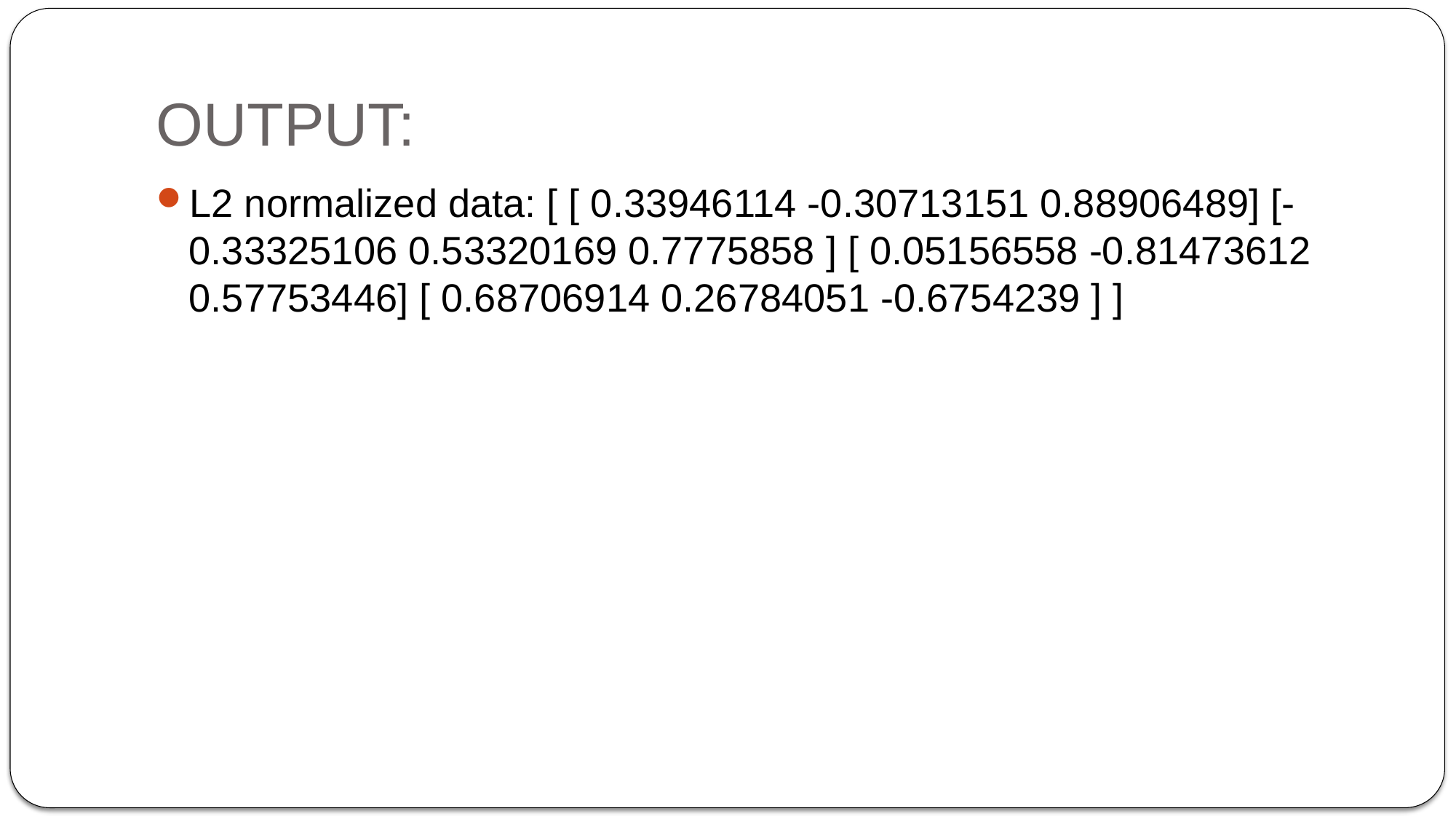

# OUTPUT:
L2 normalized data: [ [ 0.33946114 -0.30713151 0.88906489] [-0.33325106 0.53320169 0.7775858 ] [ 0.05156558 -0.81473612 0.57753446] [ 0.68706914 0.26784051 -0.6754239 ] ]